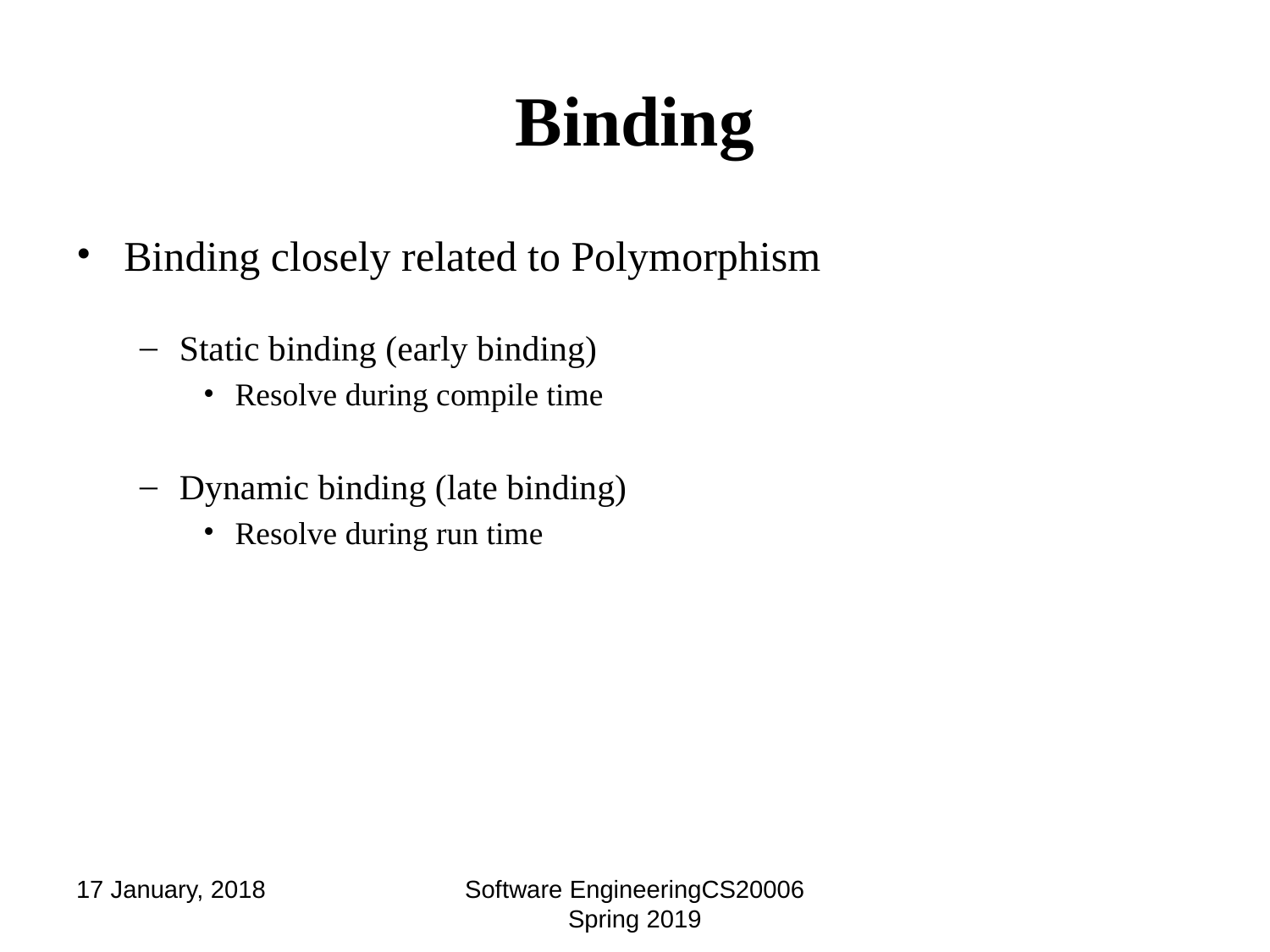

# Binding
Binding closely related to Polymorphism

Static binding (early binding)
Resolve during compile time

Dynamic binding (late binding)
Resolve during run time

17 January, 2018
Software EngineeringCS20006 Spring 2019